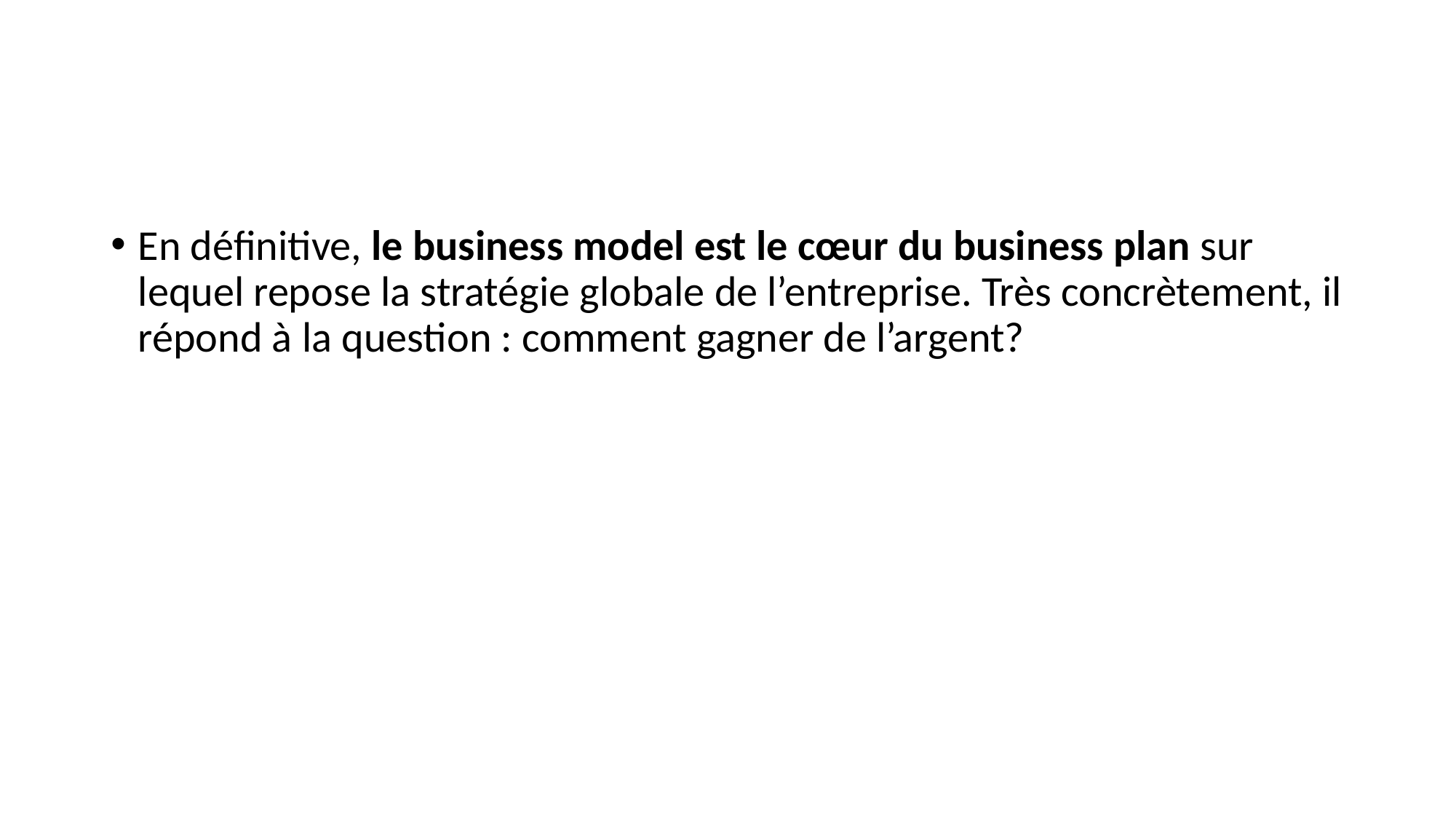

#
En définitive, le business model est le cœur du business plan sur lequel repose la stratégie globale de l’entreprise. Très concrètement, il répond à la question : comment gagner de l’argent?